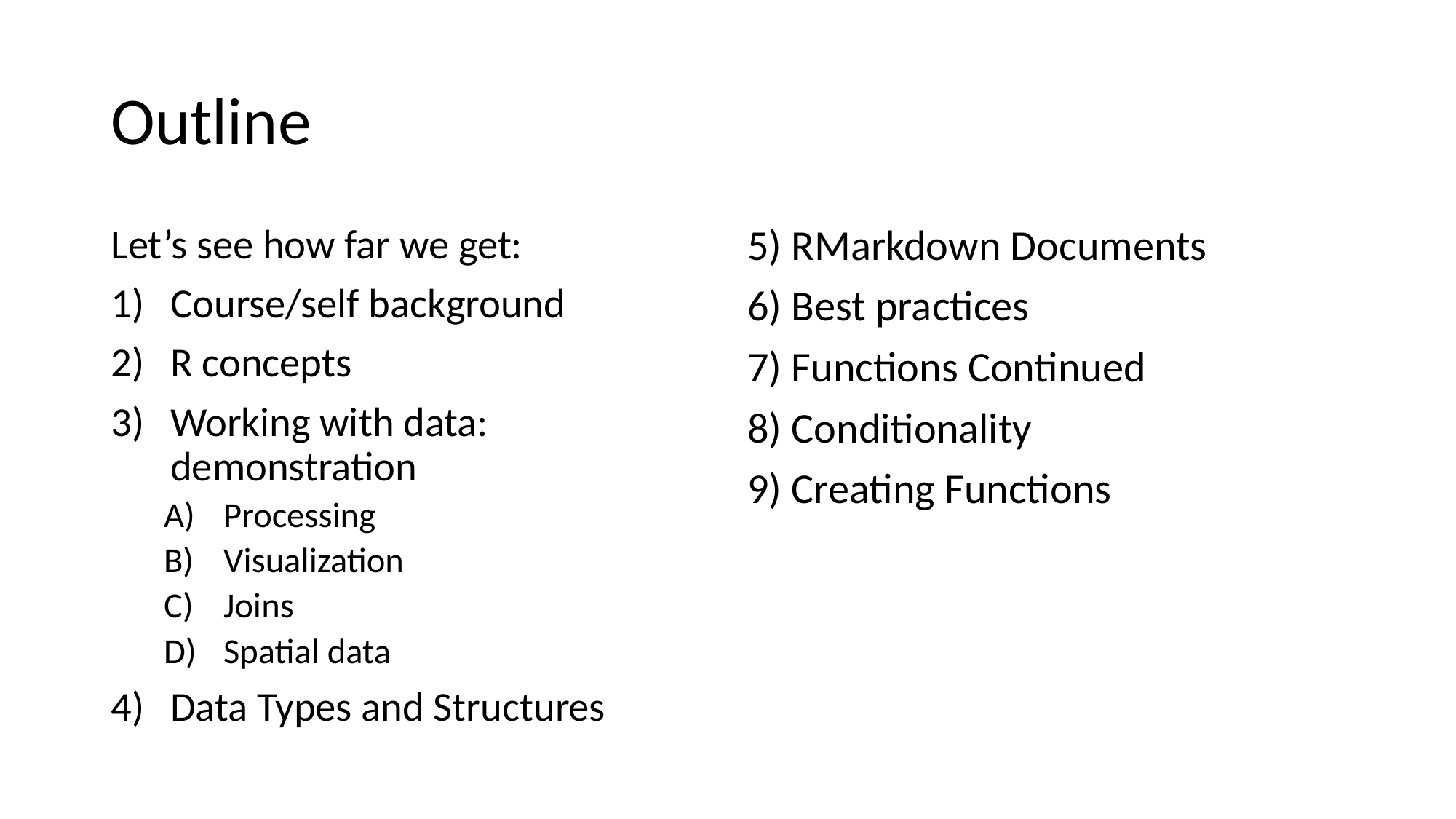

# Outline
Let’s see how far we get:
Course/self background
R concepts
Working with data: demonstration
Processing
Visualization
Joins
Spatial data
Data Types and Structures
5) RMarkdown Documents
6) Best practices
7) Functions Continued
8) Conditionality
9) Creating Functions